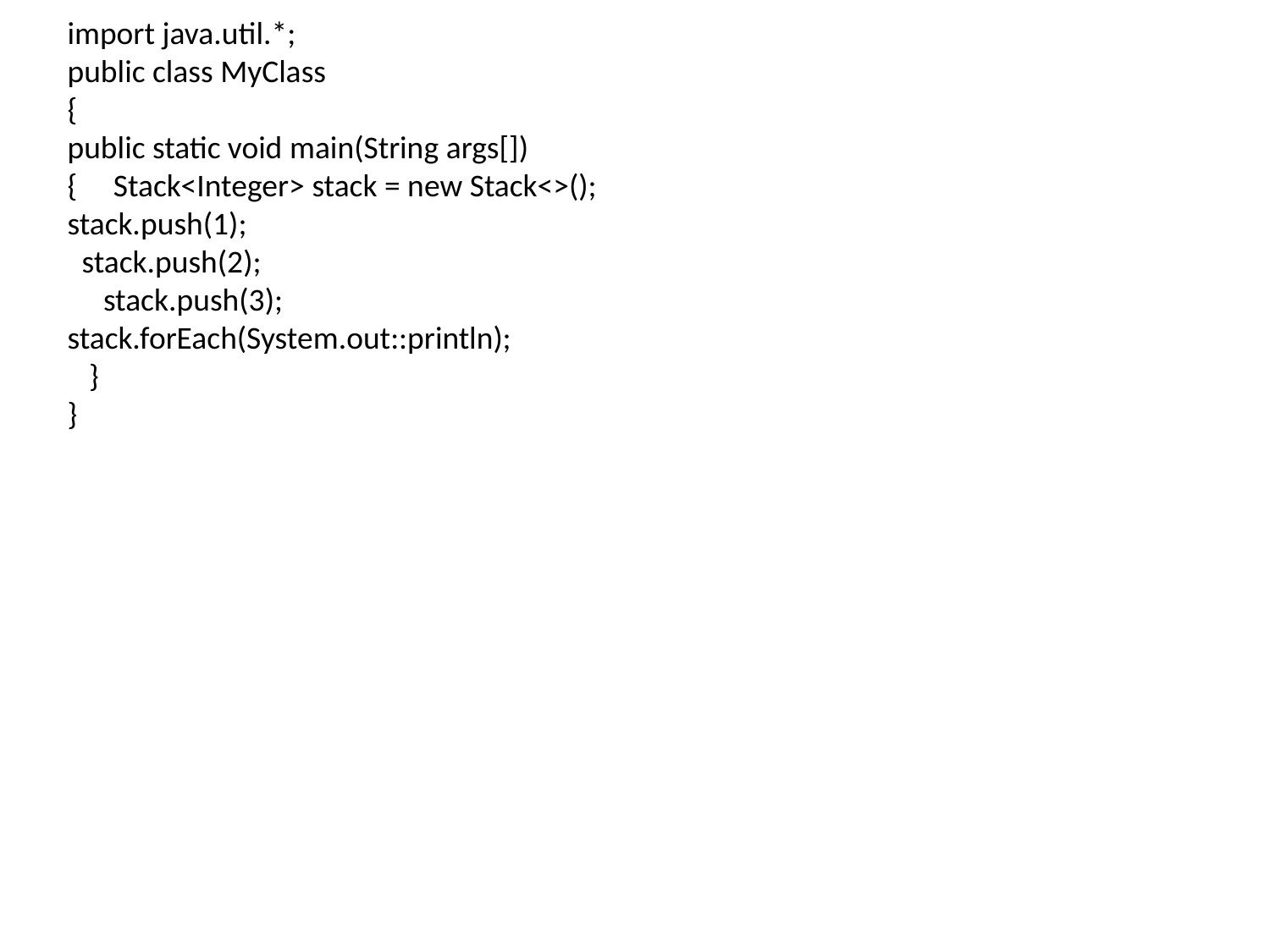

import java.util.*;
public class MyClass
{
public static void main(String args[])
{     Stack<Integer> stack = new Stack<>();         stack.push(1);
  stack.push(2);
     stack.push(3);   stack.forEach(System.out::println);
   }
}